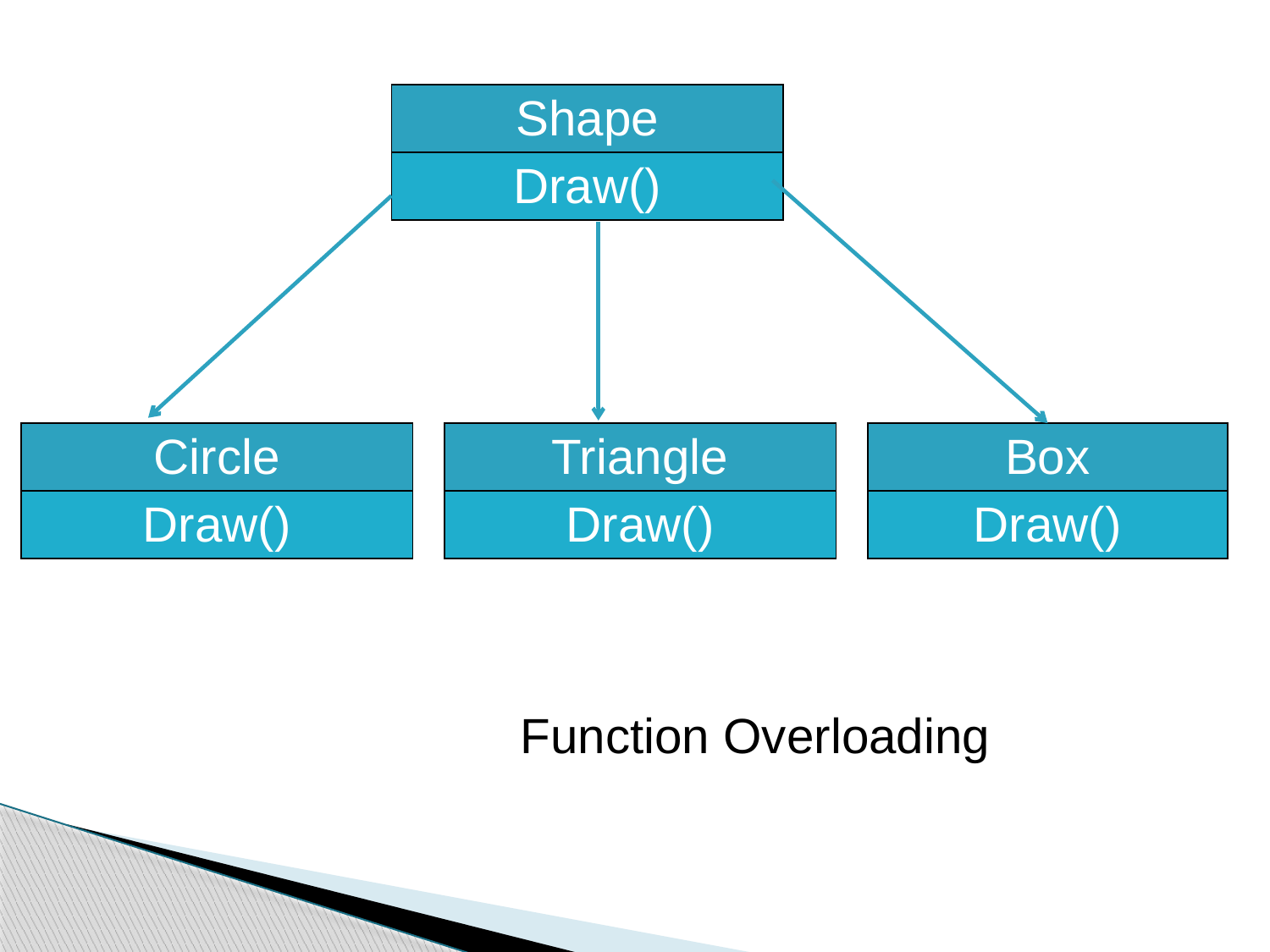

| Shape |
| --- |
| Draw() |
| Circle |
| --- |
| Draw() |
| Triangle |
| --- |
| Draw() |
| Box |
| --- |
| Draw() |
Function Overloading